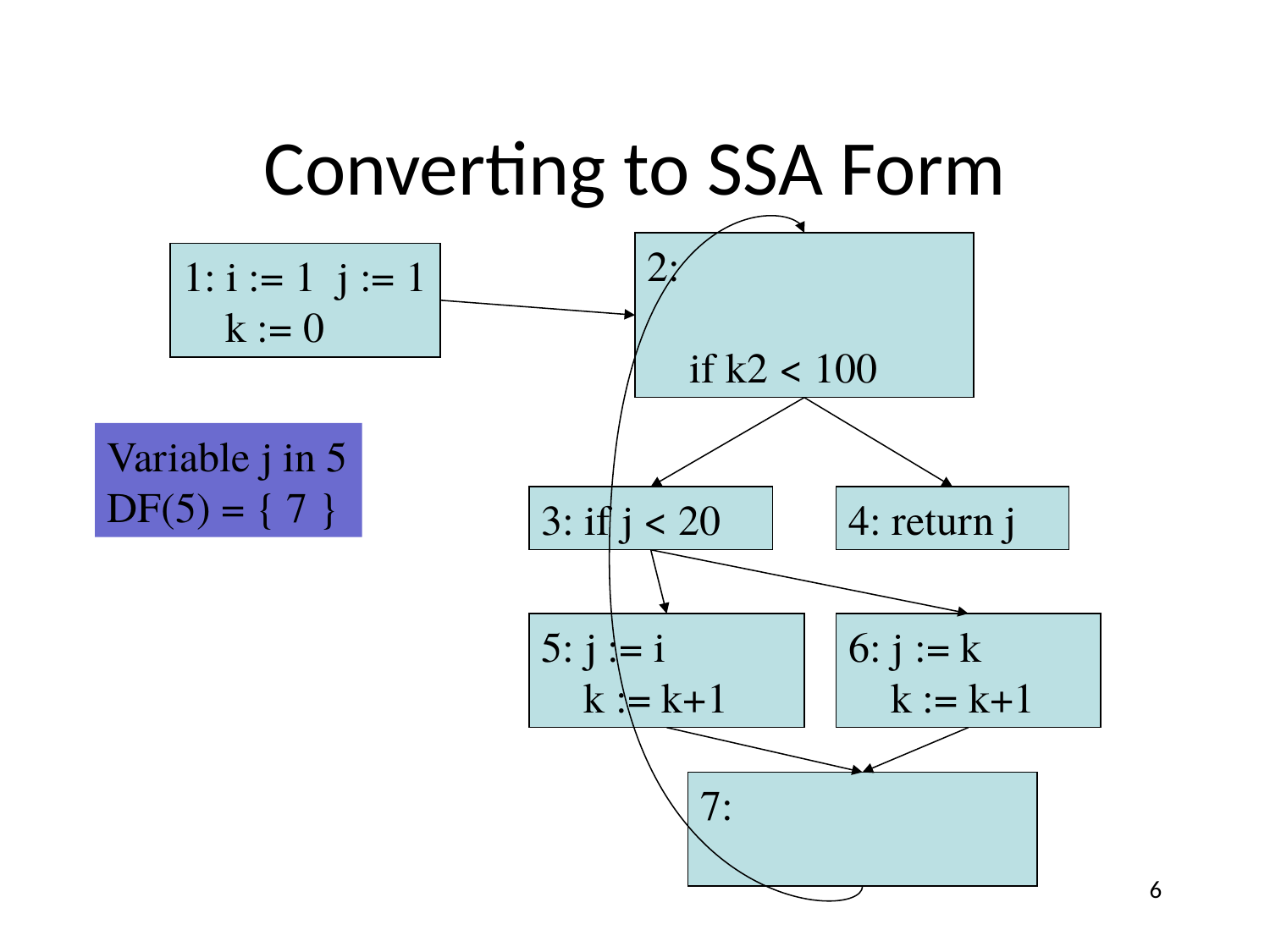

# Converting to SSA Form
2:

    if k2 < 100
1: i := 1  j := 1
    k := 0
Variable j in 5
DF(5) = { 7 }
3: if j < 20
4: return j
5: j := i
    k := k+1
6: j := k
    k := k+1
7:

6